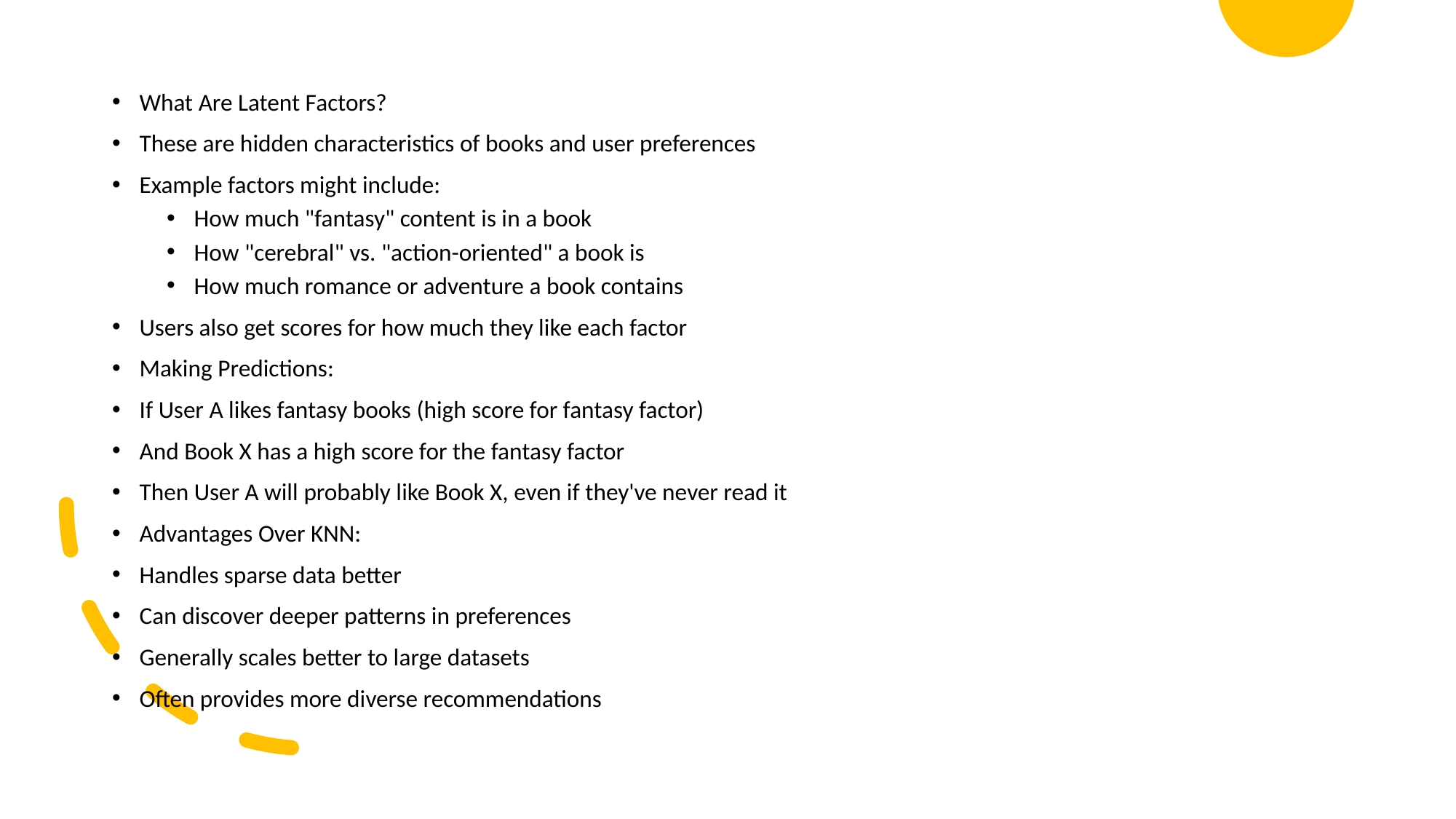

What Are Latent Factors?
These are hidden characteristics of books and user preferences
Example factors might include:
How much "fantasy" content is in a book
How "cerebral" vs. "action-oriented" a book is
How much romance or adventure a book contains
Users also get scores for how much they like each factor
Making Predictions:
If User A likes fantasy books (high score for fantasy factor)
And Book X has a high score for the fantasy factor
Then User A will probably like Book X, even if they've never read it
Advantages Over KNN:
Handles sparse data better
Can discover deeper patterns in preferences
Generally scales better to large datasets
Often provides more diverse recommendations